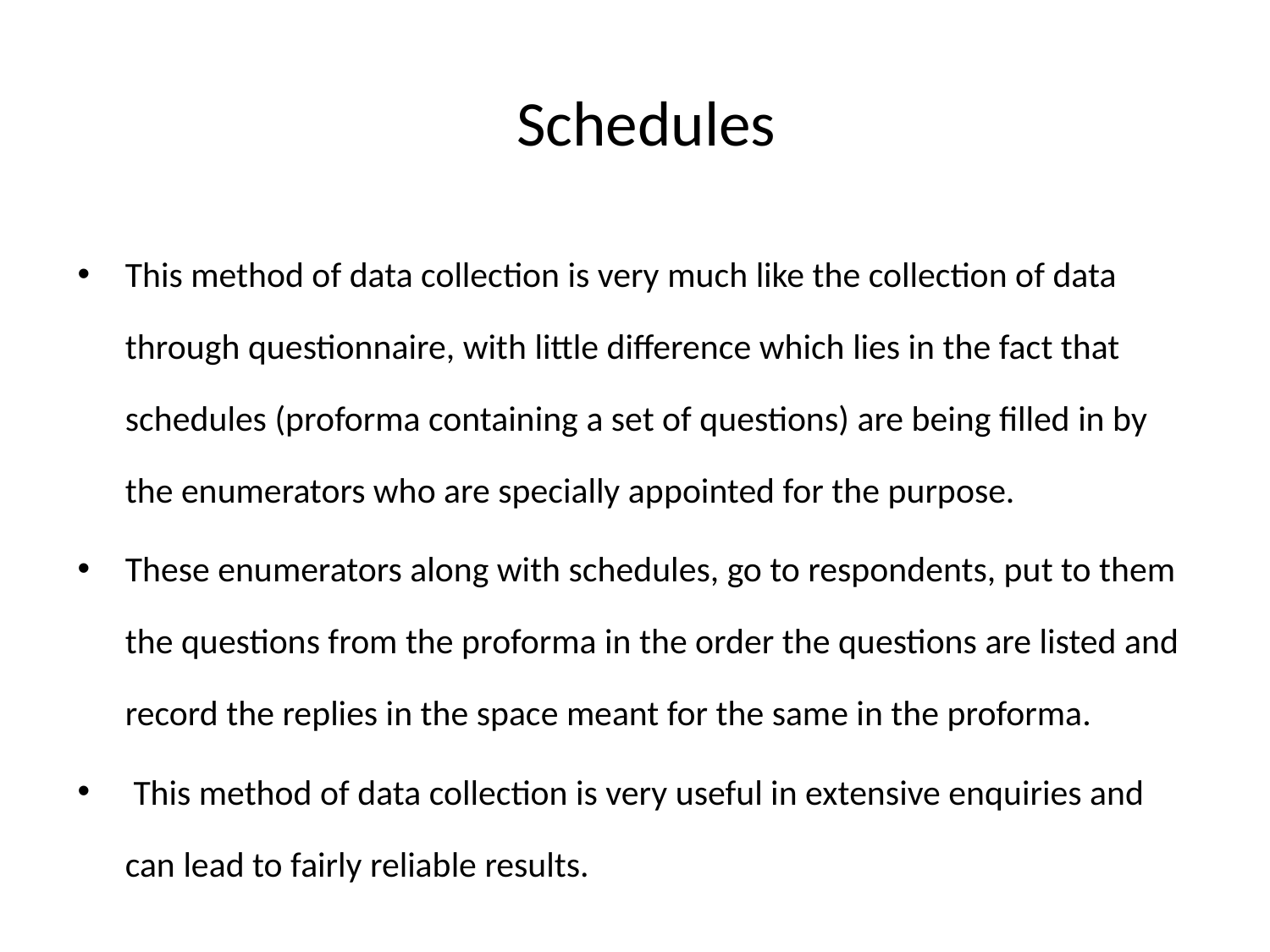

# Schedules
This method of data collection is very much like the collection of data through questionnaire, with little difference which lies in the fact that schedules (proforma containing a set of questions) are being filled in by the enumerators who are specially appointed for the purpose.
These enumerators along with schedules, go to respondents, put to them the questions from the proforma in the order the questions are listed and record the replies in the space meant for the same in the proforma.
 This method of data collection is very useful in extensive enquiries and can lead to fairly reliable results.